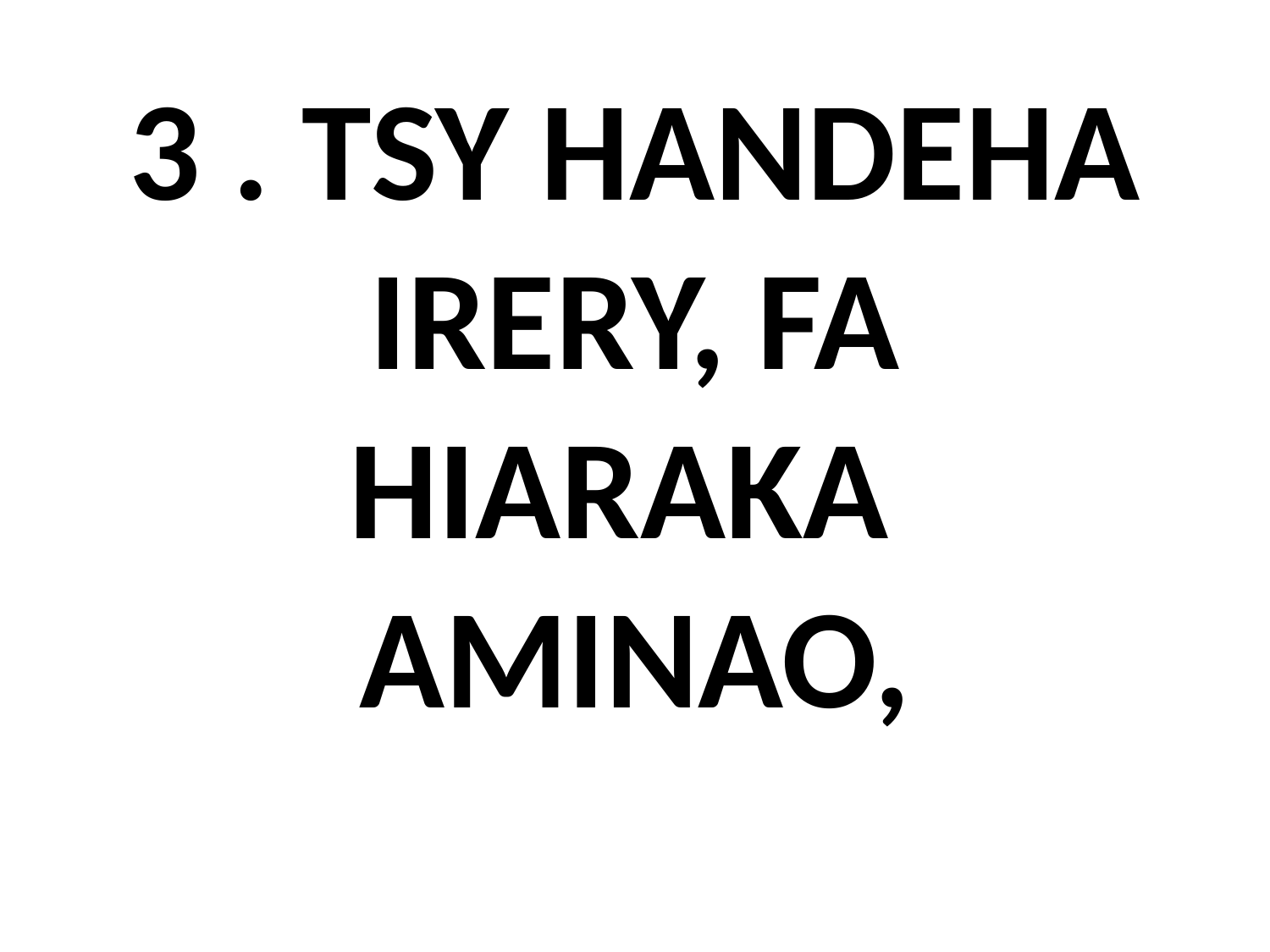

# 3 . TSY HANDEHA IRERY, FA HIARAKA  AMINAO,